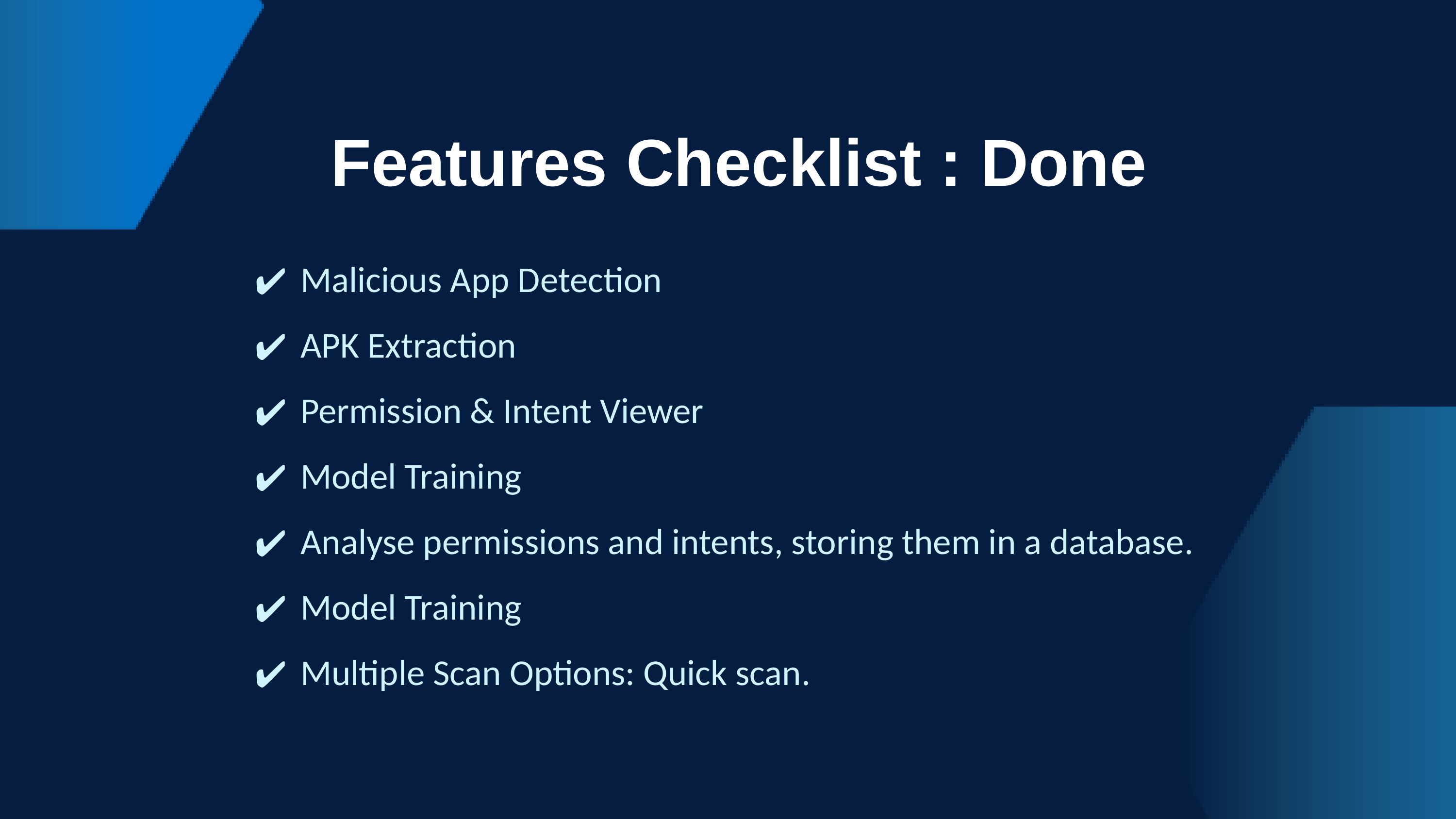

Features Checklist : Done
Malicious App Detection
APK Extraction
Permission & Intent Viewer
Model Training
Analyse permissions and intents, storing them in a database.
Model Training
Multiple Scan Options: Quick scan.